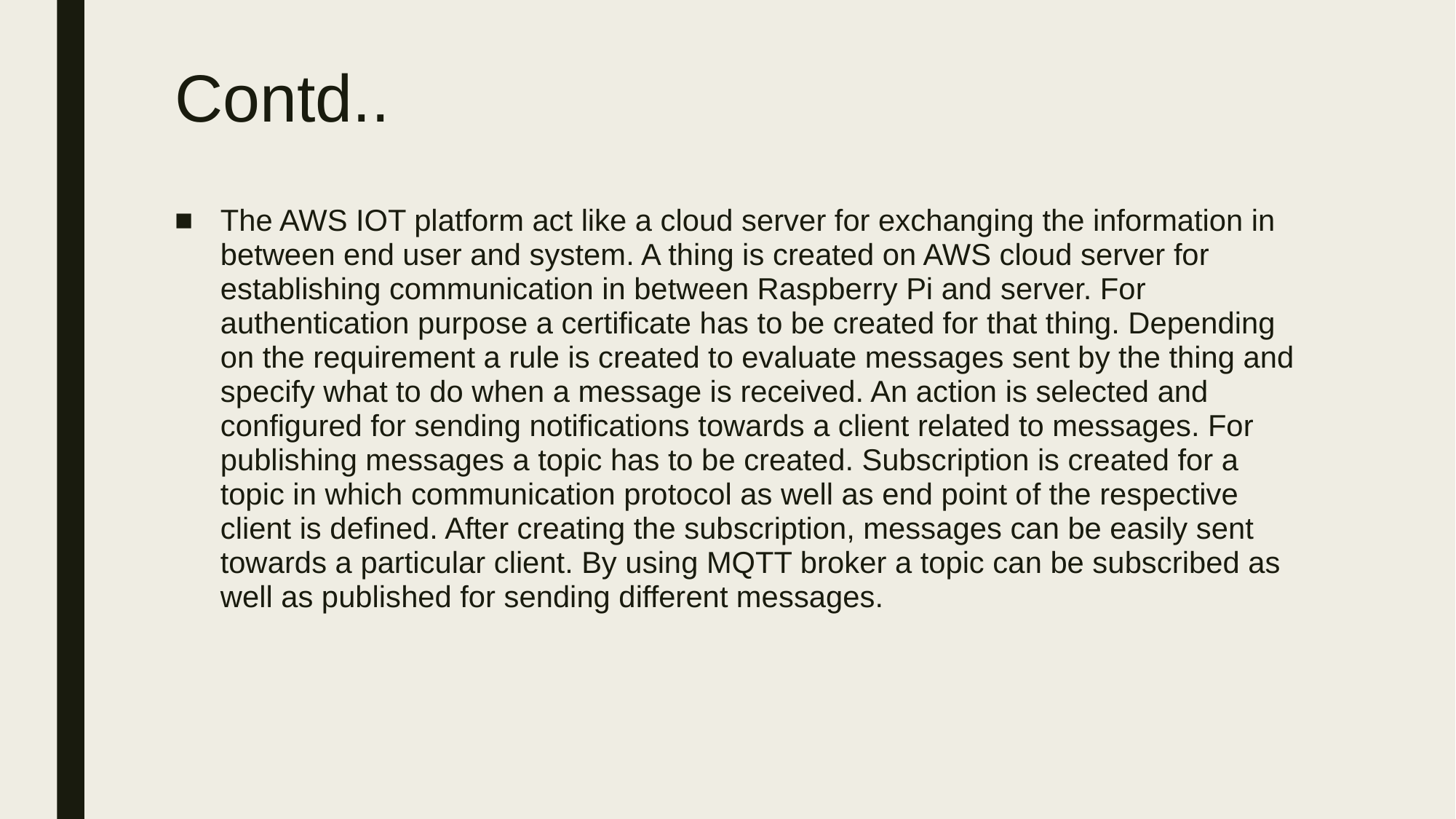

# Contd..
The AWS IOT platform act like a cloud server for exchanging the information in between end user and system. A thing is created on AWS cloud server for establishing communication in between Raspberry Pi and server. For authentication purpose a certificate has to be created for that thing. Depending on the requirement a rule is created to evaluate messages sent by the thing and specify what to do when a message is received. An action is selected and configured for sending notifications towards a client related to messages. For publishing messages a topic has to be created. Subscription is created for a topic in which communication protocol as well as end point of the respective client is defined. After creating the subscription, messages can be easily sent towards a particular client. By using MQTT broker a topic can be subscribed as well as published for sending different messages.